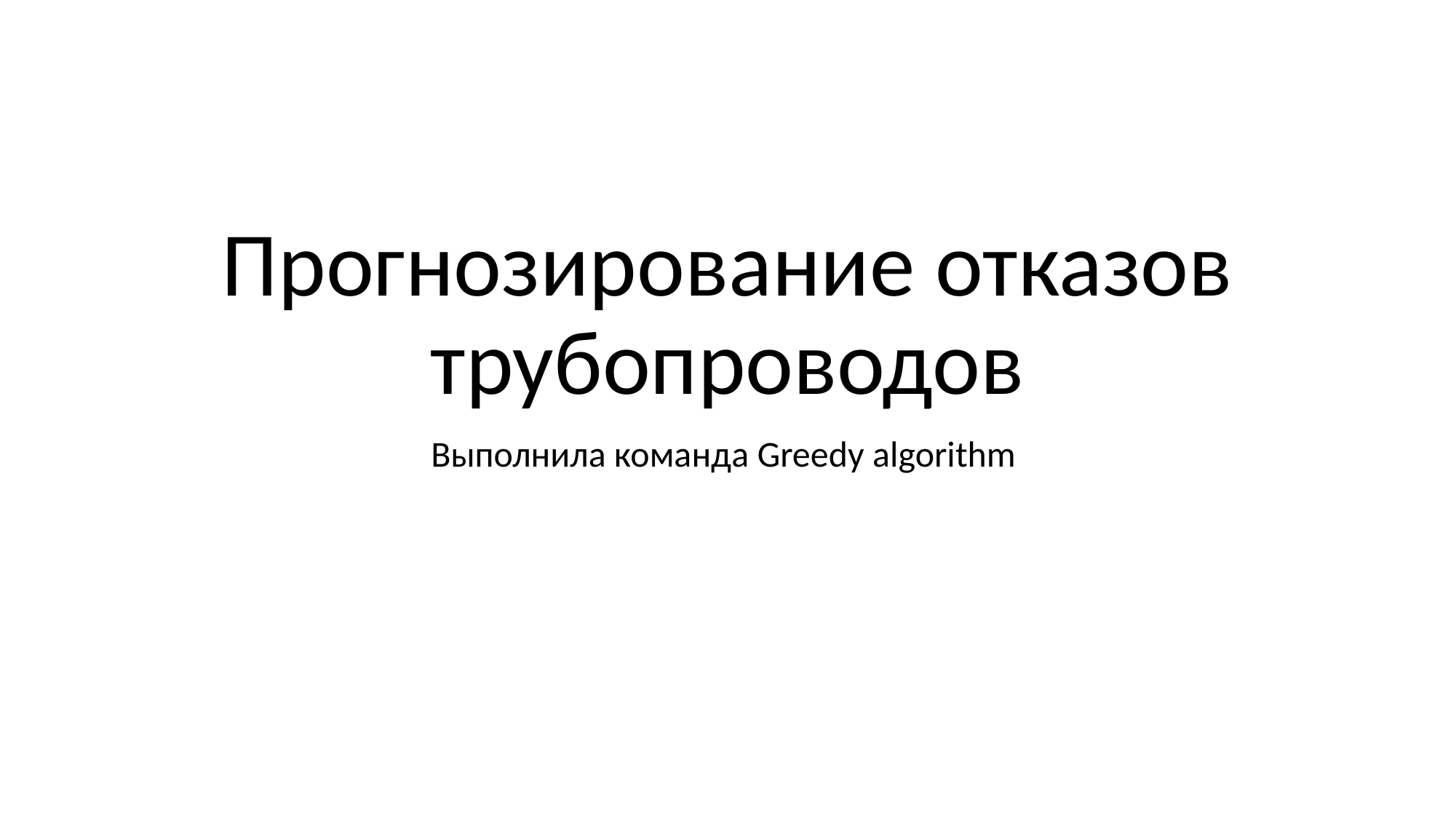

# Прогнозирование отказов трубопроводов
Выполнила команда Greedy algorithm